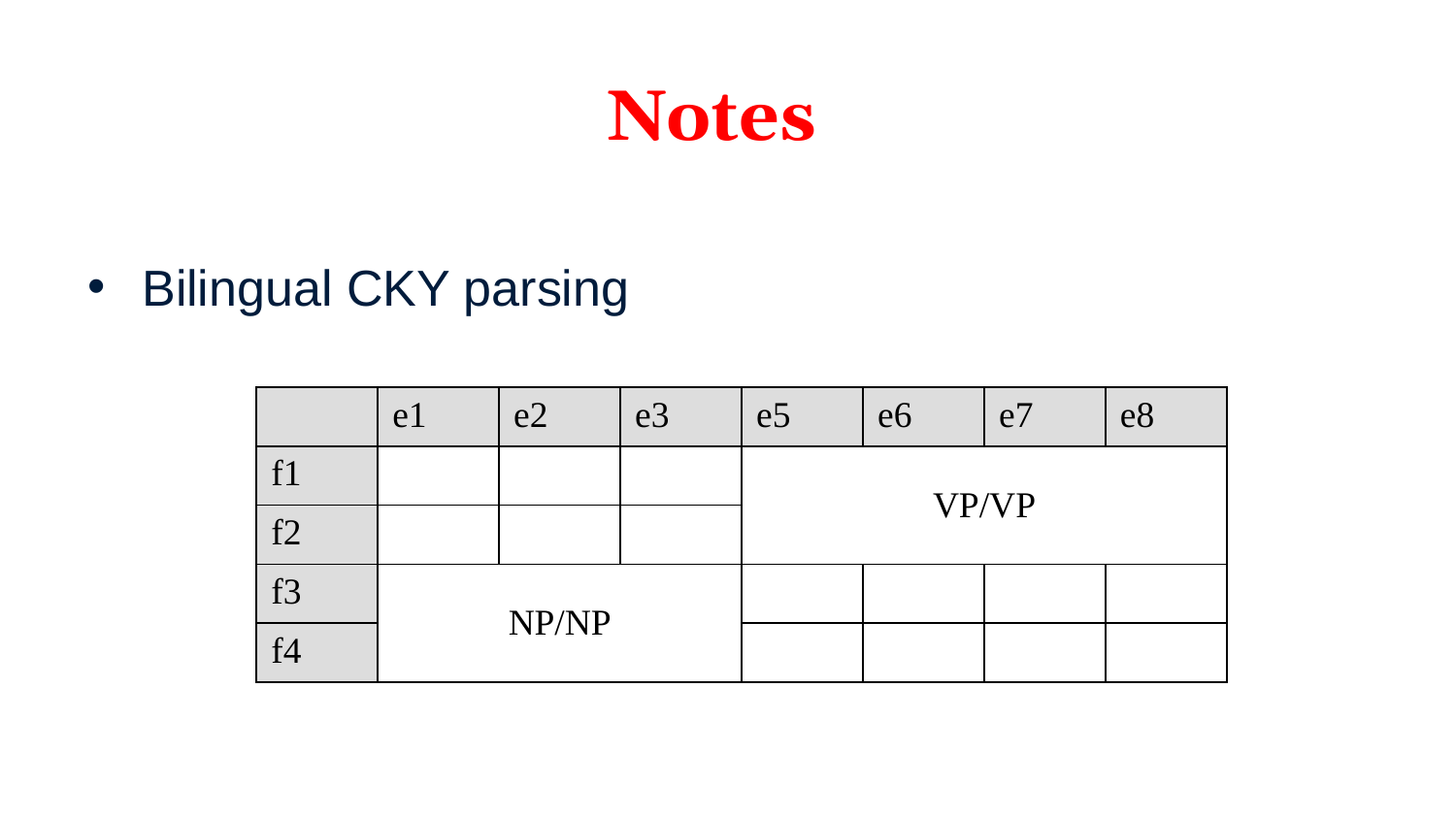

# Notes
Bilingual CKY parsing
|  | e1 | e2 | e3 | e5 | e6 | e7 | e8 |
| --- | --- | --- | --- | --- | --- | --- | --- |
| f1 |  |  |  | VP/VP |  |  |  |
| f2 |  |  |  |  |  |  |  |
| f3 | NP/NP |  |  |  |  |  |  |
| f4 |  |  |  |  |  |  |  |